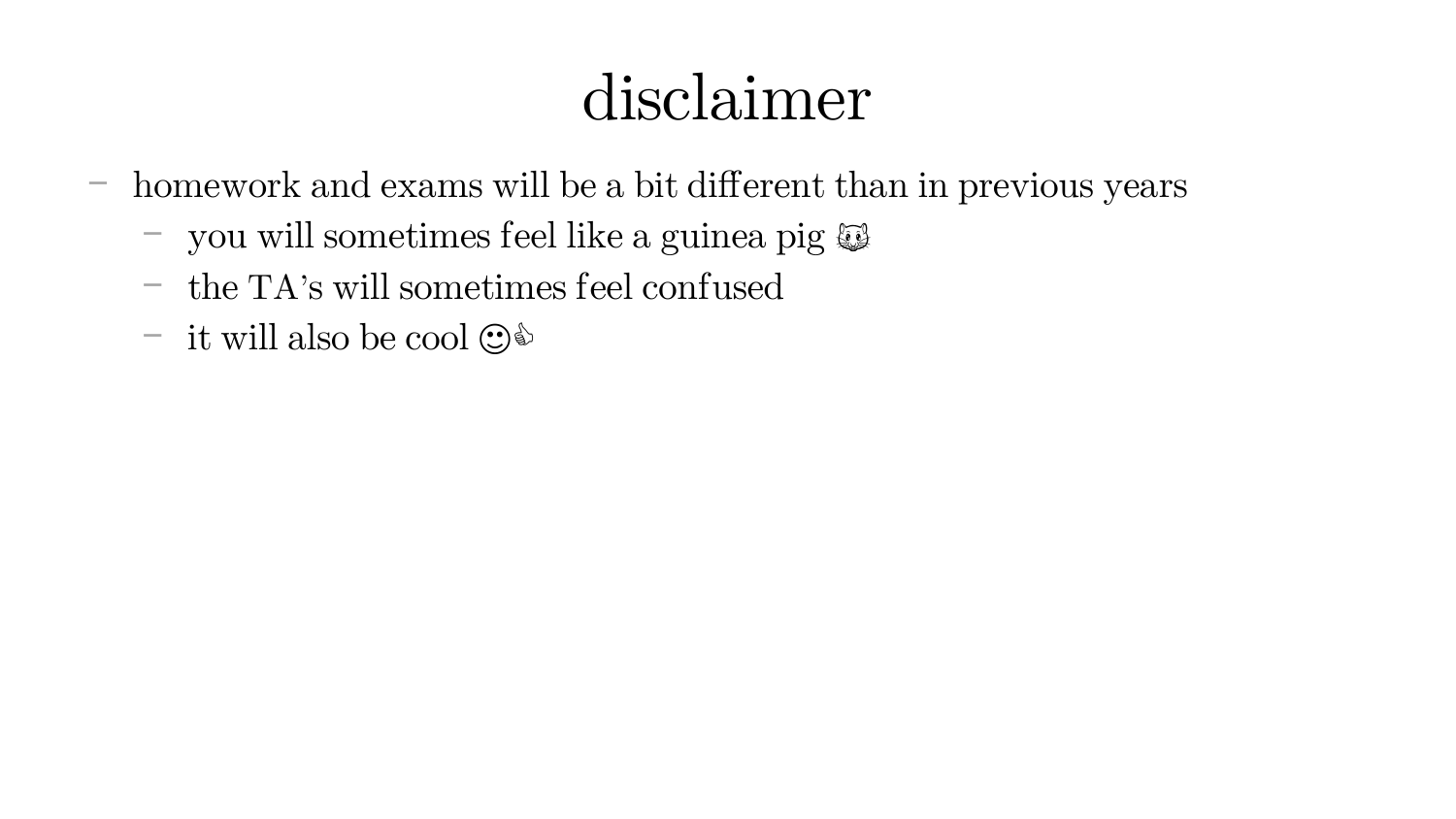

# disclaimer
homework and exams will be a bit different than in previous years
you will sometimes feel like a guinea pig 🐹
the TA’s will sometimes feel confused
it will also be cool 🙂👍